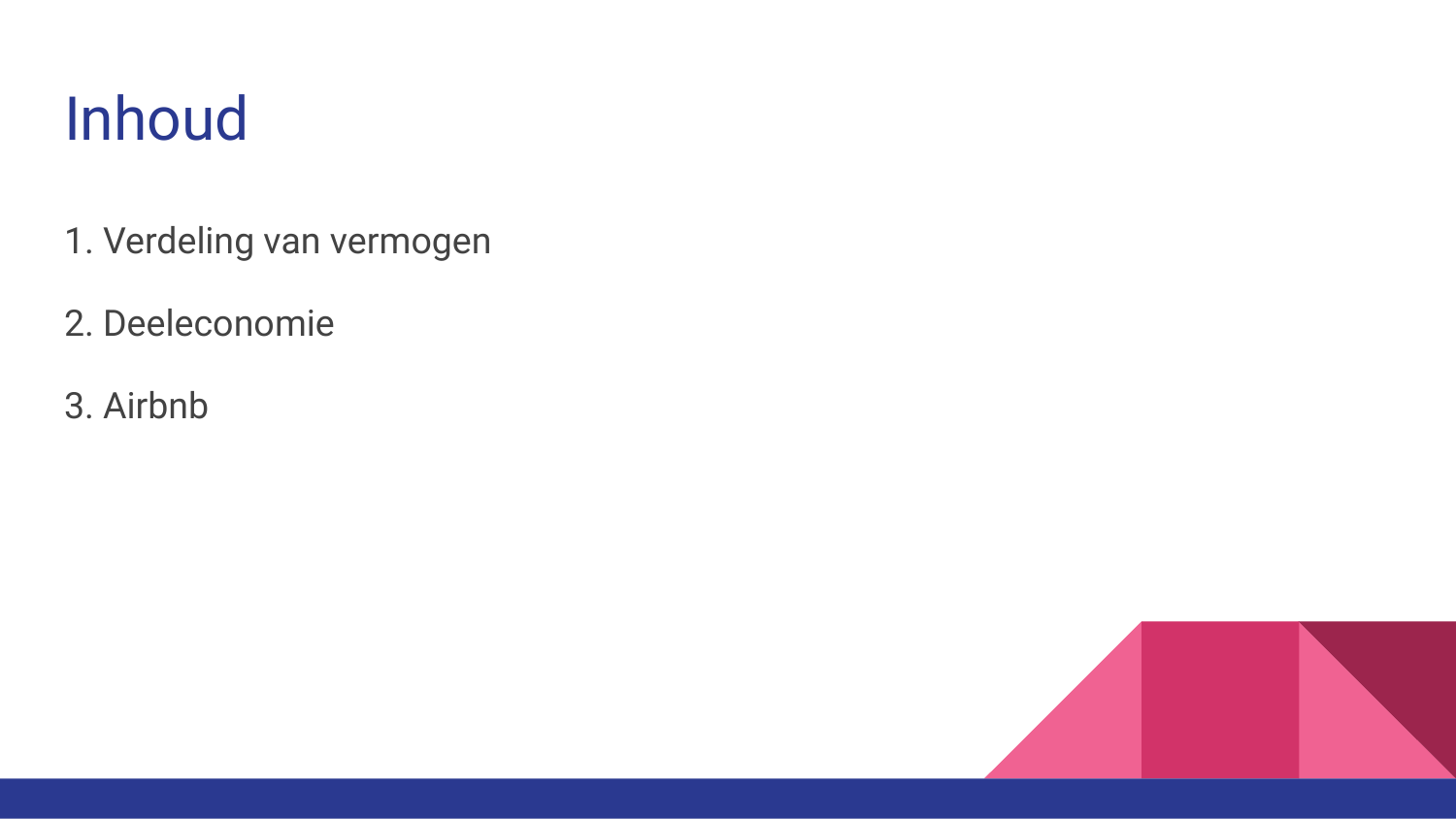

# Inhoud
1. Verdeling van vermogen
2. Deeleconomie
3. Airbnb